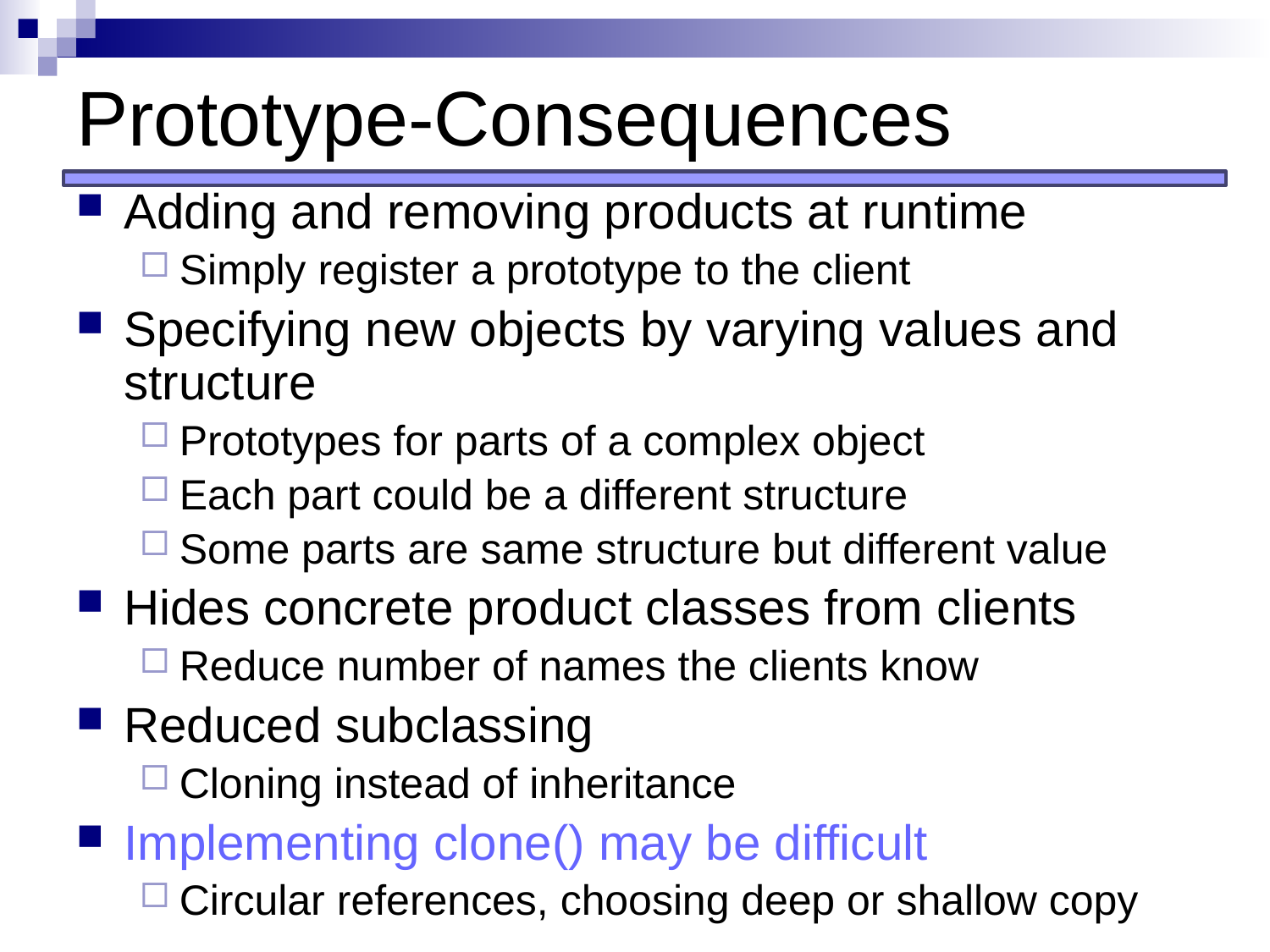

# Prototype-Consequences
Adding and removing products at runtime
Simply register a prototype to the client
Specifying new objects by varying values and structure
Prototypes for parts of a complex object
Each part could be a different structure
Some parts are same structure but different value
Hides concrete product classes from clients
Reduce number of names the clients know
Reduced subclassing
Cloning instead of inheritance
Implementing clone() may be difficult
Circular references, choosing deep or shallow copy